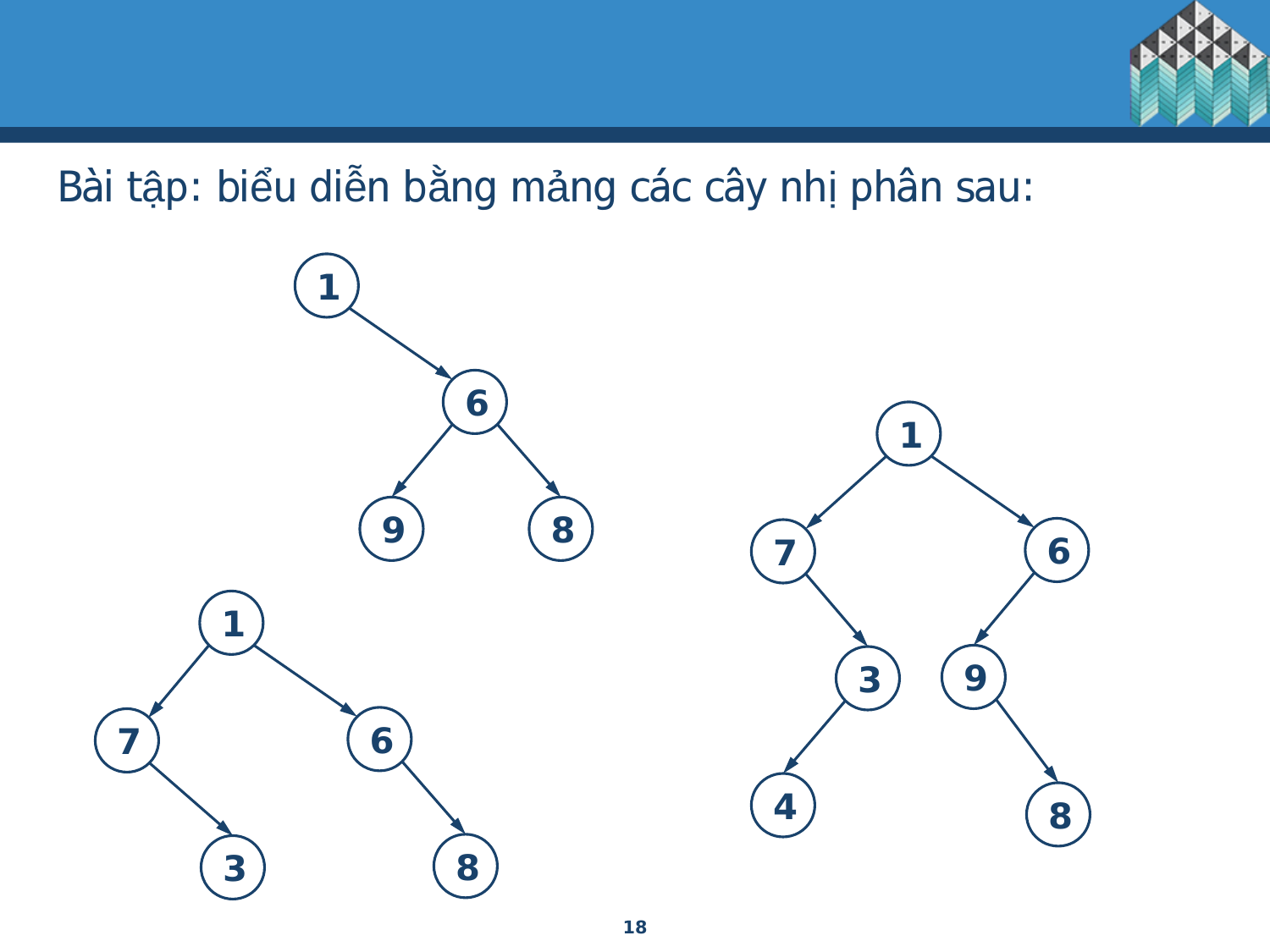

Bài tập: biểu diễn bằng mảng các cây nhị phân sau:
1
6
1
9
8
6
7
1
9
3
6
7
4
8
8
3
18